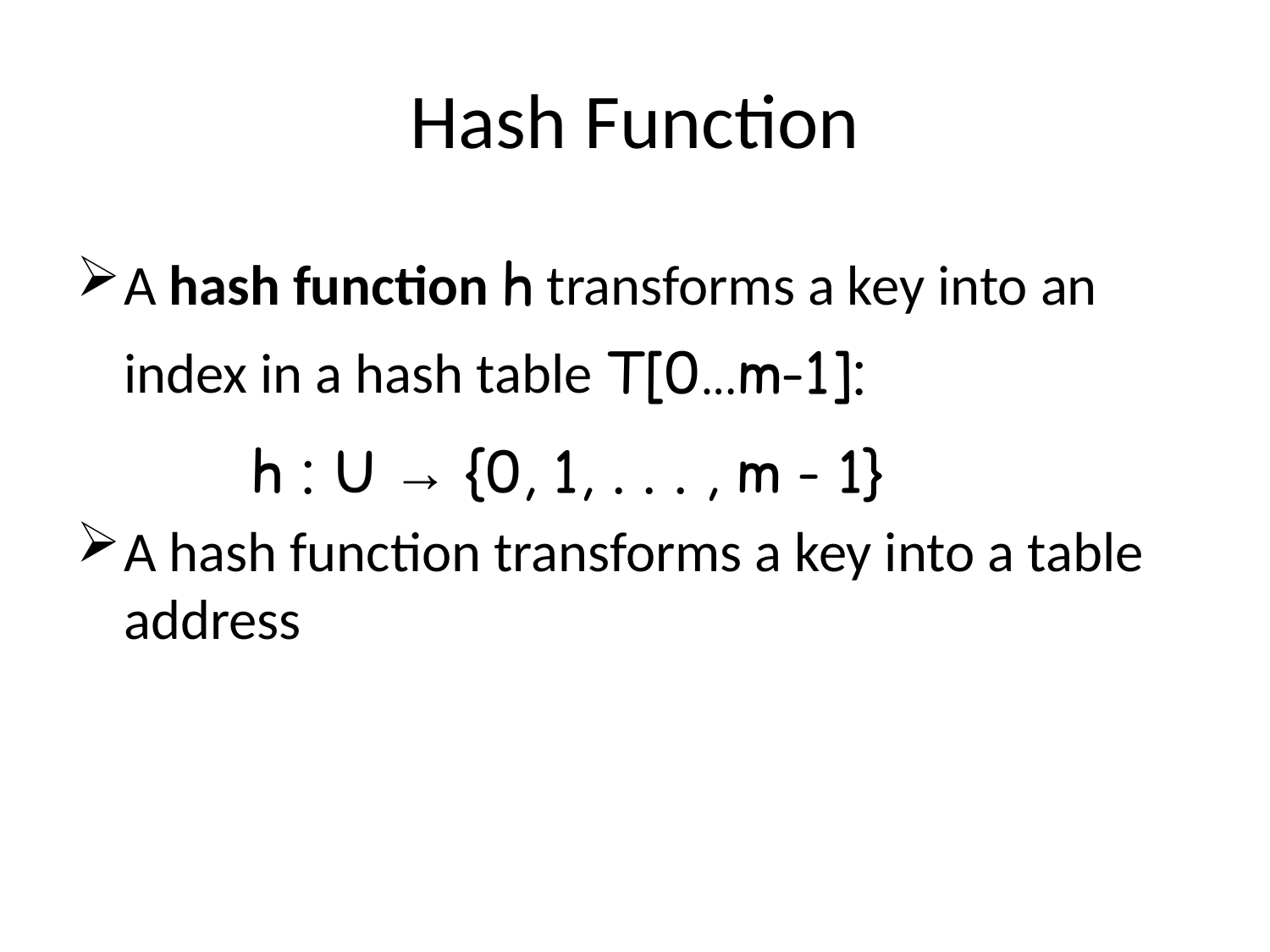

# Hash Function
A hash function h transforms a key into an index in a hash table T[0…m-1]:
		h : U → {0, 1, . . . , m - 1}
A hash function transforms a key into a table address